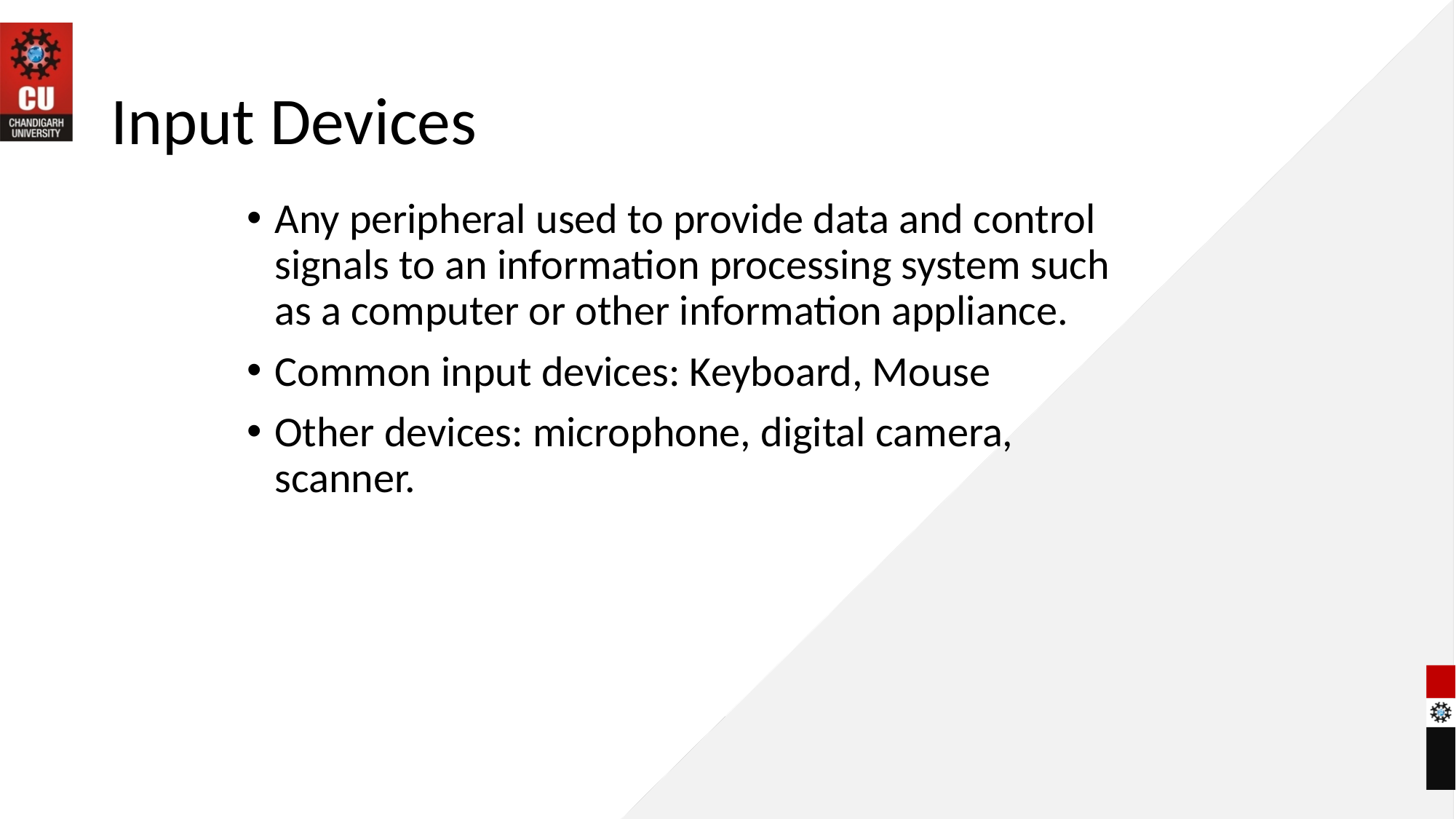

# Input Devices
Any peripheral used to provide data and control signals to an information processing system such as a computer or other information appliance.
Common input devices: Keyboard, Mouse
Other devices: microphone, digital camera, scanner.